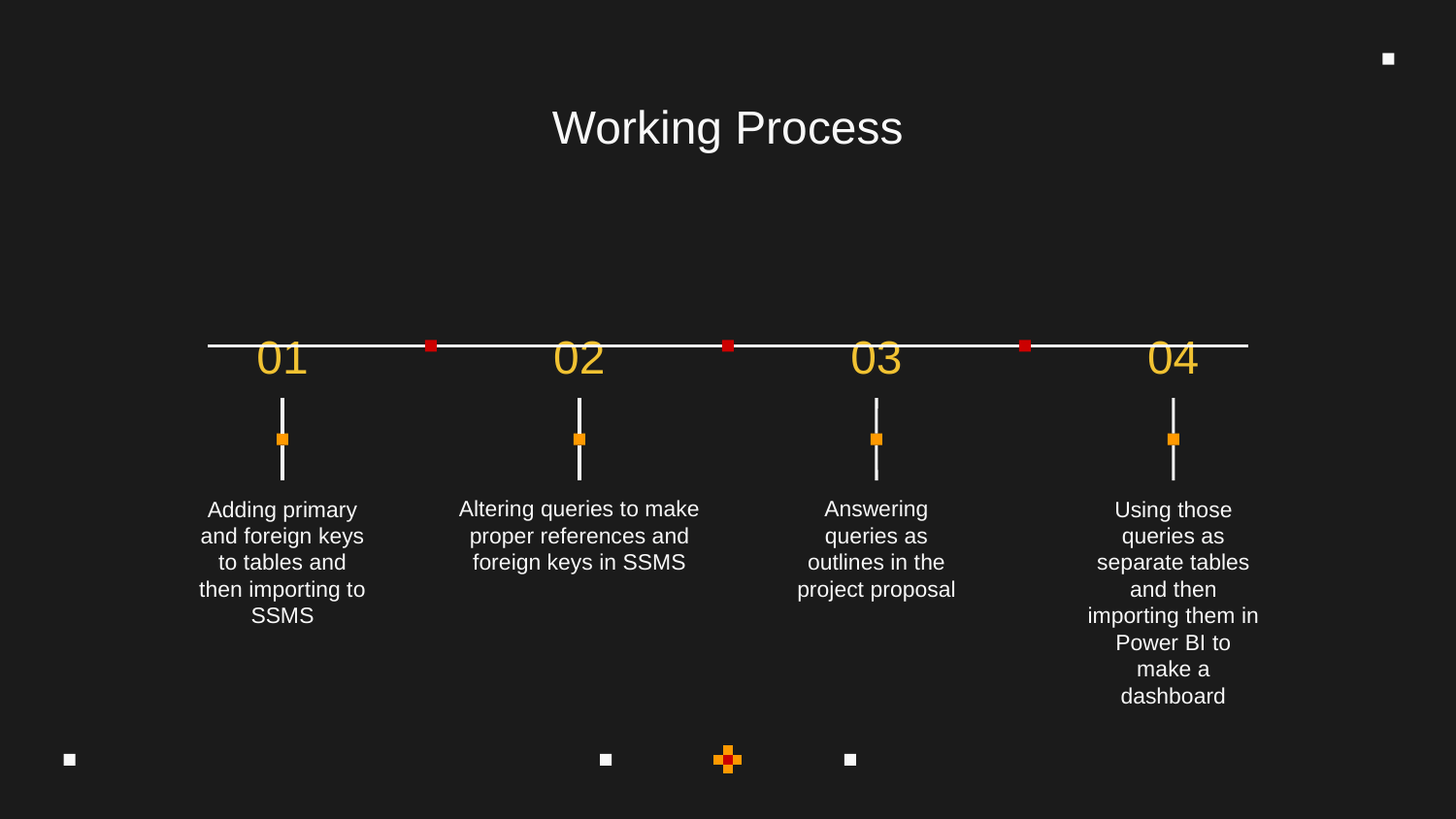

# Working Process
01
02
03
04

Adding primary and foreign keys to tables and then importing to SSMS
Altering queries to make proper references and foreign keys in SSMS
Using those queries as separate tables and then importing them in Power BI to make a dashboard
Answering queries as outlines in the project proposal